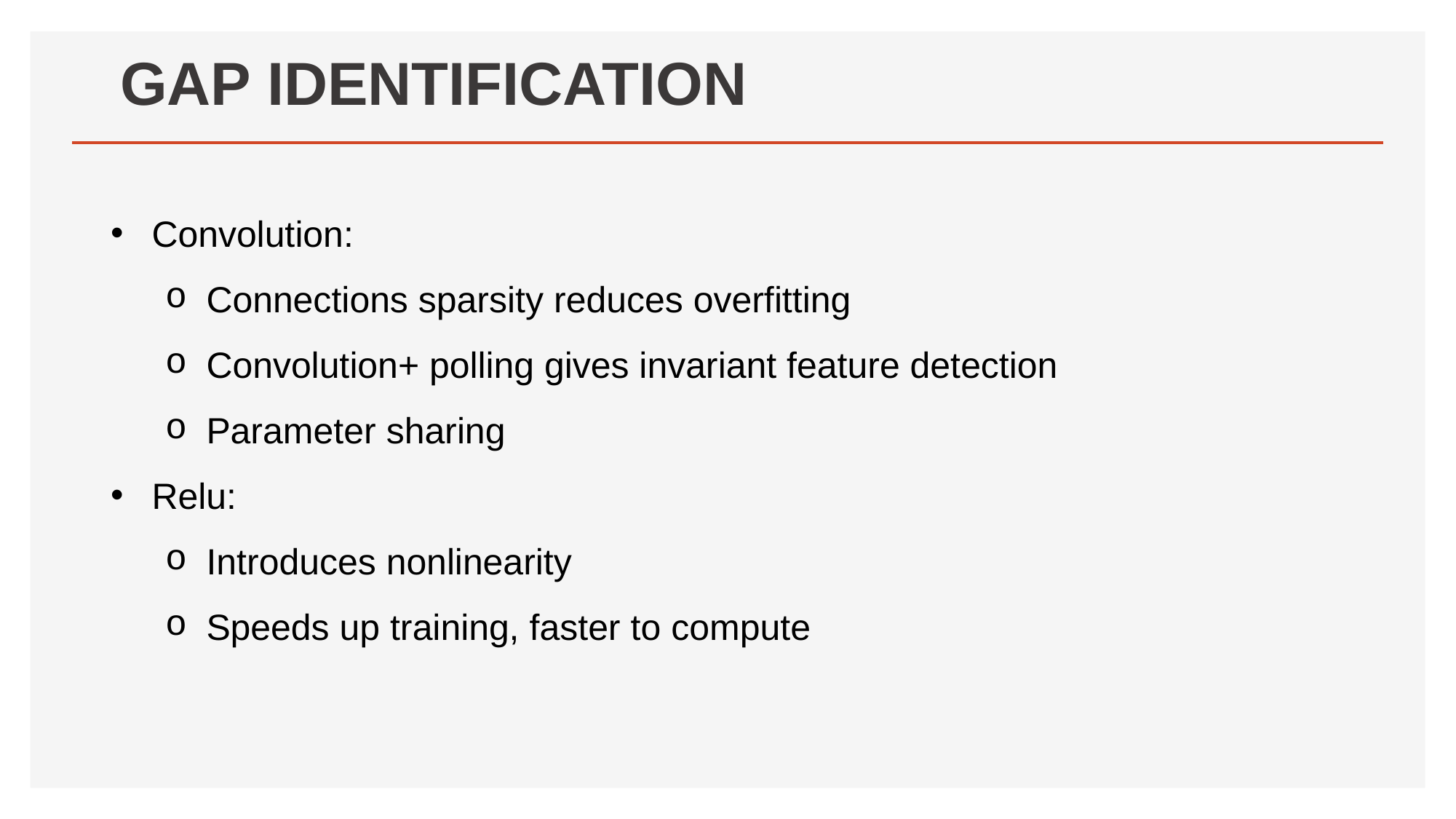

# GAP IDENTIFICATION
Convolution:
Connections sparsity reduces overfitting
Convolution+ polling gives invariant feature detection
Parameter sharing
Relu:
Introduces nonlinearity
Speeds up training, faster to compute